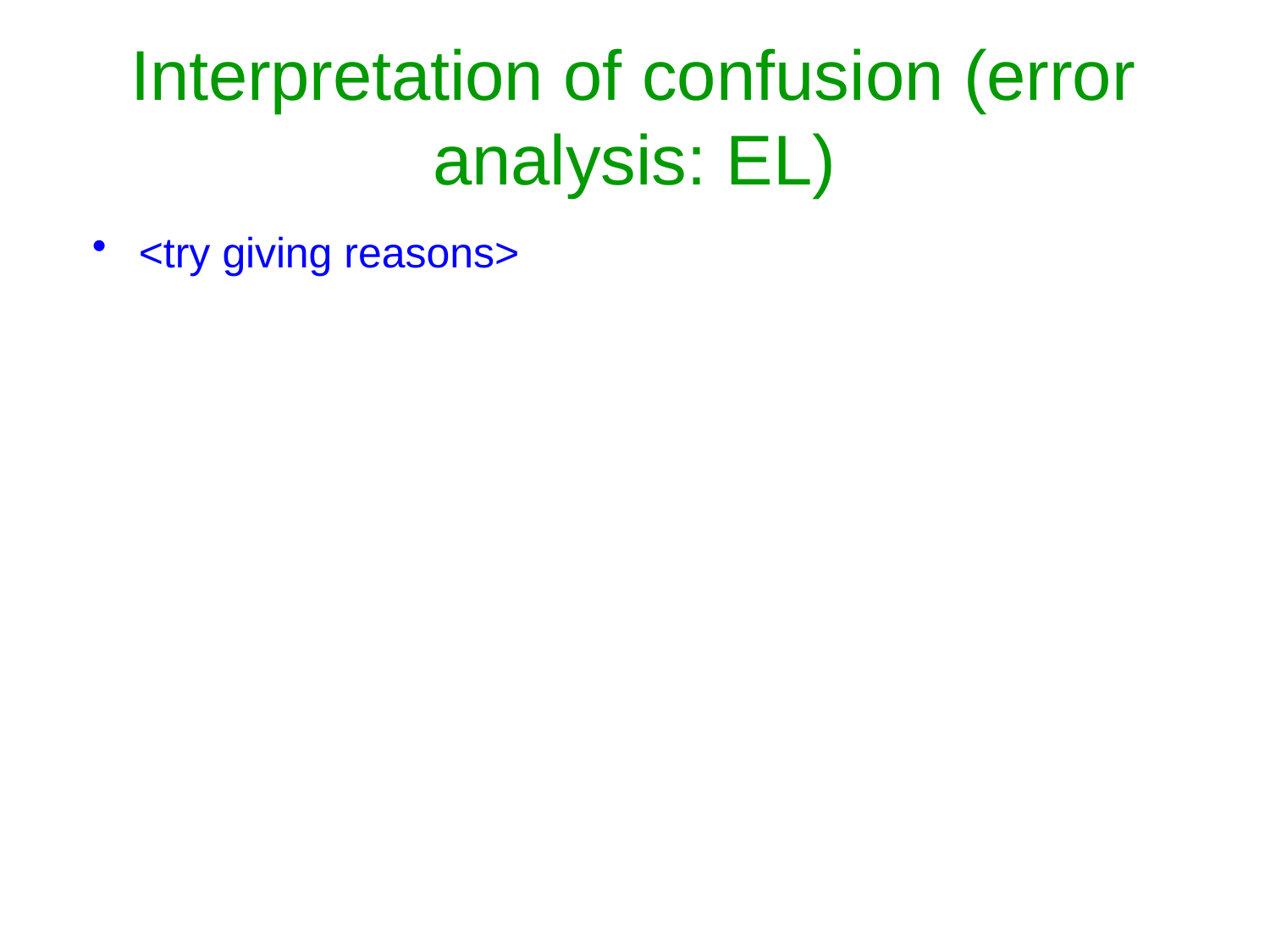

# Interpretation of confusion (error  analysis: EL)
<try giving reasons>